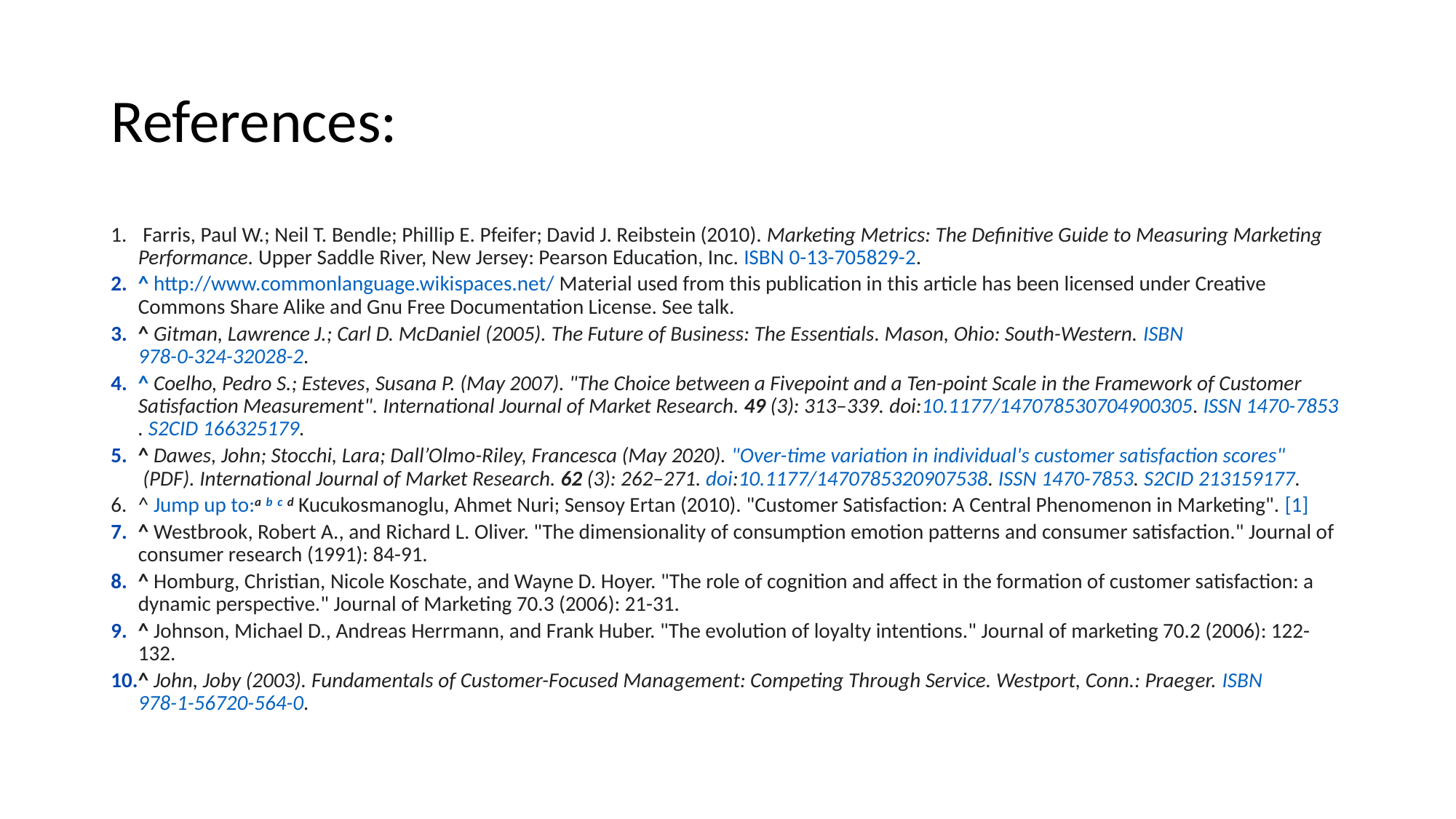

# References:
 Farris, Paul W.; Neil T. Bendle; Phillip E. Pfeifer; David J. Reibstein (2010). Marketing Metrics: The Definitive Guide to Measuring Marketing Performance. Upper Saddle River, New Jersey: Pearson Education, Inc. ISBN 0-13-705829-2.
^ http://www.commonlanguage.wikispaces.net/ Material used from this publication in this article has been licensed under Creative Commons Share Alike and Gnu Free Documentation License. See talk.
^ Gitman, Lawrence J.; Carl D. McDaniel (2005). The Future of Business: The Essentials. Mason, Ohio: South-Western. ISBN 978-0-324-32028-2.
^ Coelho, Pedro S.; Esteves, Susana P. (May 2007). "The Choice between a Fivepoint and a Ten-point Scale in the Framework of Customer Satisfaction Measurement". International Journal of Market Research. 49 (3): 313–339. doi:10.1177/147078530704900305. ISSN 1470-7853. S2CID 166325179.
^ Dawes, John; Stocchi, Lara; Dall’Olmo-Riley, Francesca (May 2020). "Over-time variation in individual's customer satisfaction scores" (PDF). International Journal of Market Research. 62 (3): 262–271. doi:10.1177/1470785320907538. ISSN 1470-7853. S2CID 213159177.
^ Jump up to:a b c d Kucukosmanoglu, Ahmet Nuri; Sensoy Ertan (2010). "Customer Satisfaction: A Central Phenomenon in Marketing". [1]
^ Westbrook, Robert A., and Richard L. Oliver. "The dimensionality of consumption emotion patterns and consumer satisfaction." Journal of consumer research (1991): 84-91.
^ Homburg, Christian, Nicole Koschate, and Wayne D. Hoyer. "The role of cognition and affect in the formation of customer satisfaction: a dynamic perspective." Journal of Marketing 70.3 (2006): 21-31.
^ Johnson, Michael D., Andreas Herrmann, and Frank Huber. "The evolution of loyalty intentions." Journal of marketing 70.2 (2006): 122-132.
^ John, Joby (2003). Fundamentals of Customer-Focused Management: Competing Through Service. Westport, Conn.: Praeger. ISBN 978-1-56720-564-0.